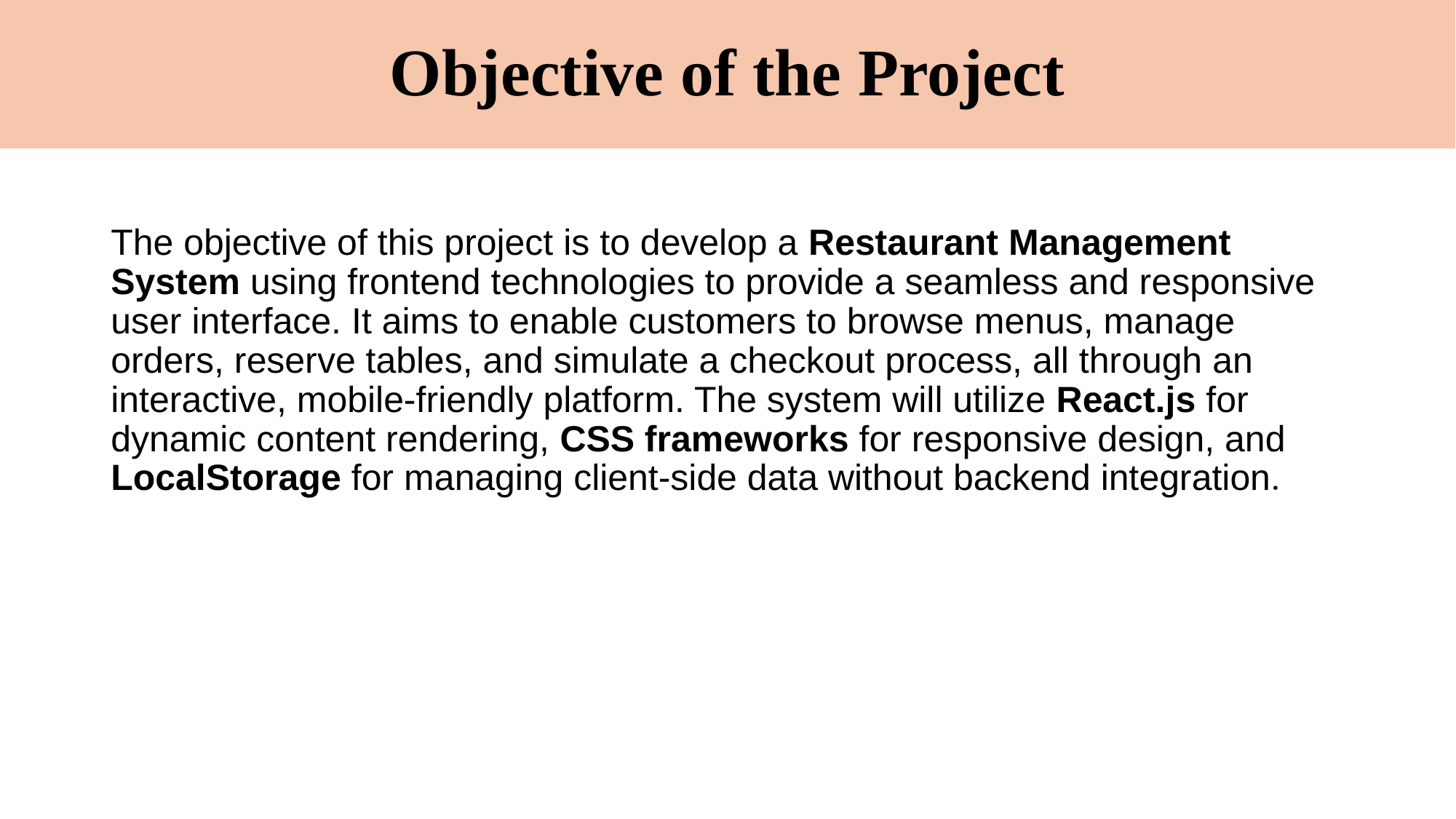

# Objective of the Project
The objective of this project is to develop a Restaurant Management System using frontend technologies to provide a seamless and responsive user interface. It aims to enable customers to browse menus, manage orders, reserve tables, and simulate a checkout process, all through an interactive, mobile-friendly platform. The system will utilize React.js for dynamic content rendering, CSS frameworks for responsive design, and LocalStorage for managing client-side data without backend integration.